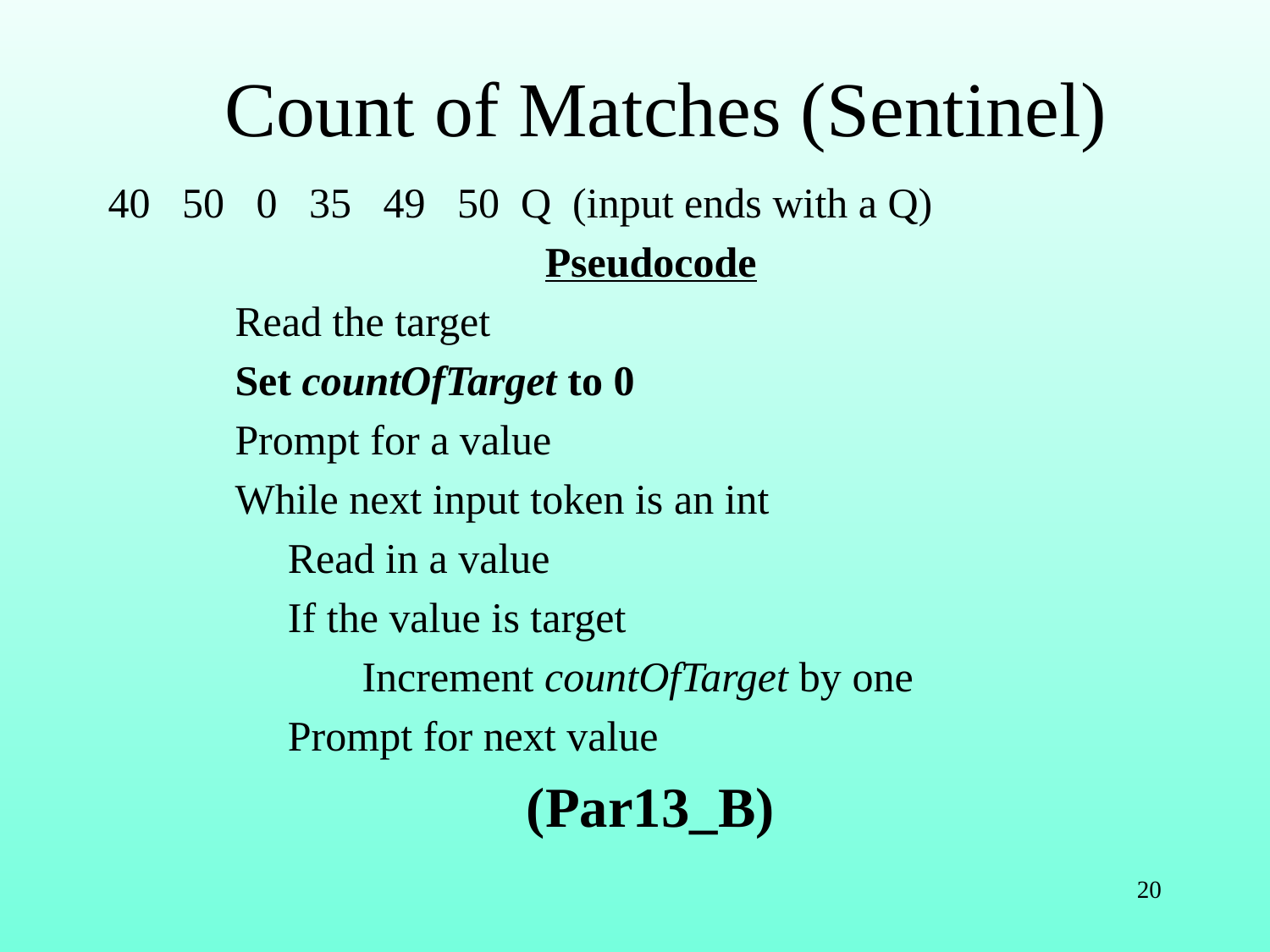

# Count of Matches (Sentinel)
40   50   0   35   49   50  Q  (input ends with a Q)
Pseudocode
	Read the target
	Set countOfTarget to 0
	Prompt for a value
	While next input token is an int
	     Read in a value
	     If the value is target
		Increment countOfTarget by one
	     Prompt for next value
(Par13_B)

20